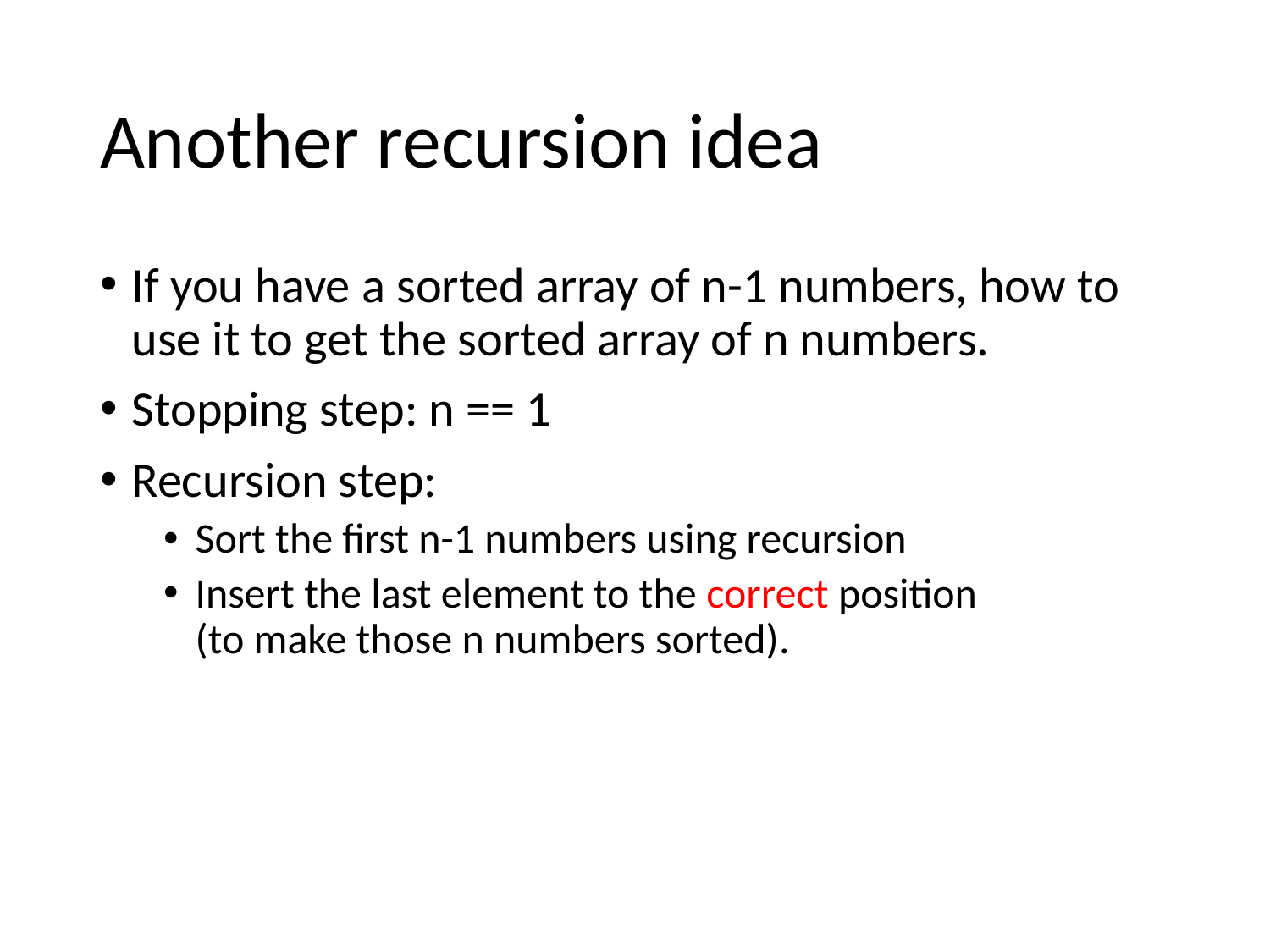

# Another recursion idea
If you have a sorted array of n-1 numbers, how to use it to get the sorted array of n numbers.
Stopping step: n == 1
Recursion step:
Sort the first n-1 numbers using recursion
Insert the last element to the correct position
(to make those n numbers sorted).